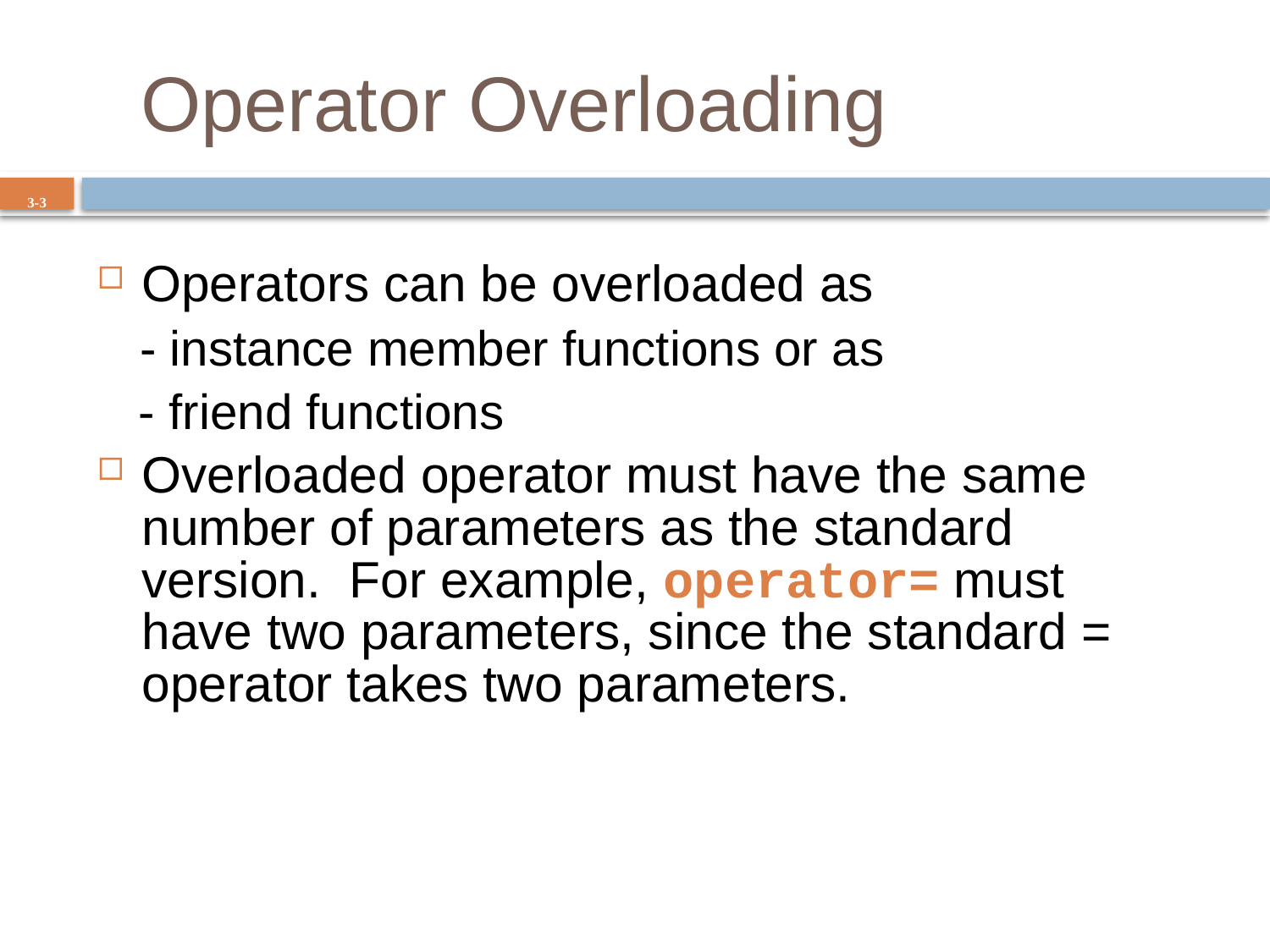

# Operator Overloading
3-3
Operators can be overloaded as
   - instance member functions or as
   - friend functions
Overloaded operator must have the same number of parameters as the standard version.  For example, operator= must have two parameters, since the standard = operator takes two parameters.